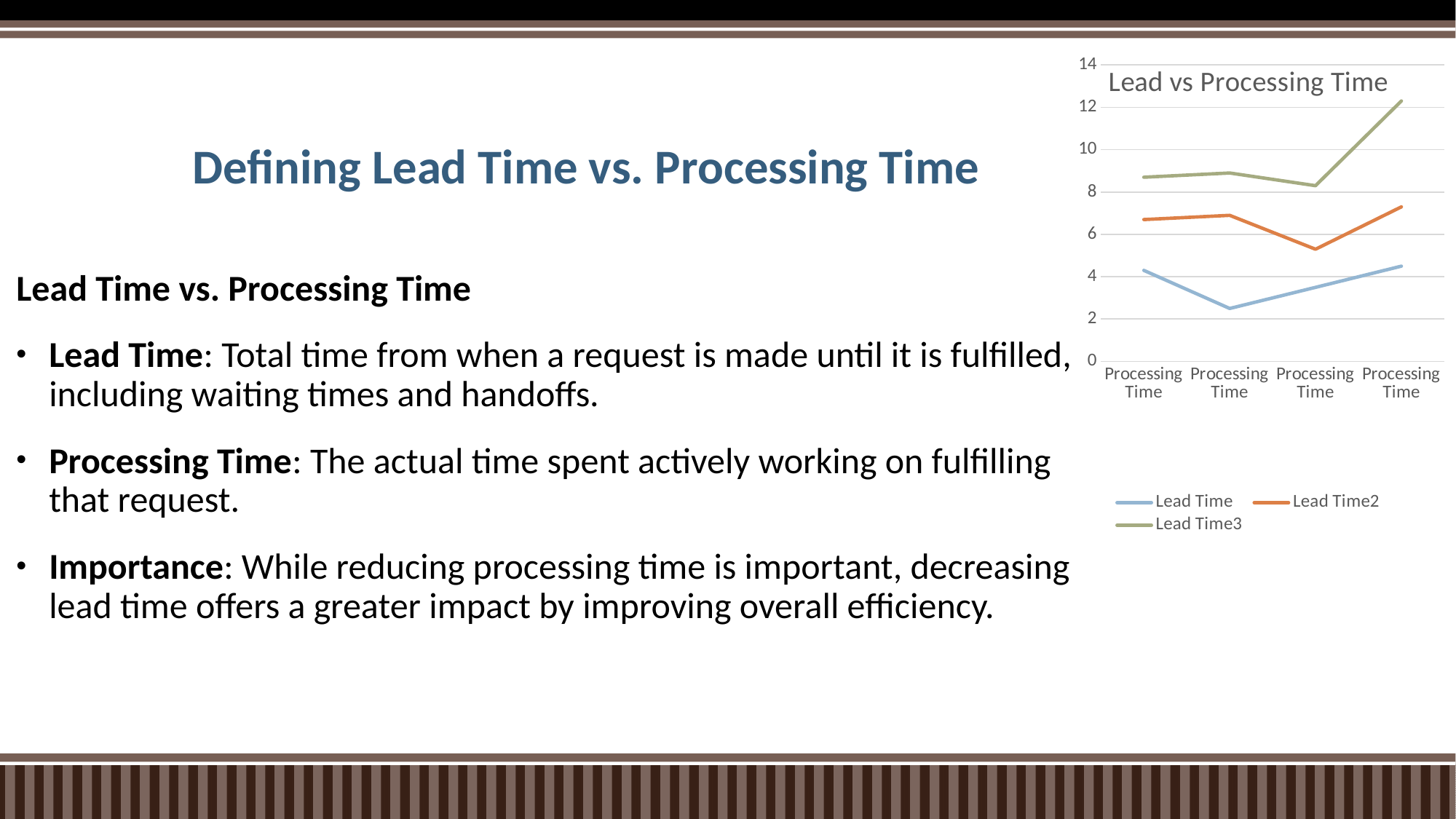

### Chart: Lead vs Processing Time

| Category | Lead Time | Lead Time2 | Lead Time3 |
|---|---|---|---|
| Processing Time | 4.3 | 2.4 | 2.0 |
| Processing Time | 2.5 | 4.4 | 2.0 |
| Processing Time | 3.5 | 1.8 | 3.0 |
| Processing Time | 4.5 | 2.8 | 5.0 |
# Defining Lead Time vs. Processing Time
Lead Time vs. Processing Time
Lead Time: Total time from when a request is made until it is fulfilled, including waiting times and handoffs.
Processing Time: The actual time spent actively working on fulfilling that request.
Importance: While reducing processing time is important, decreasing lead time offers a greater impact by improving overall efficiency.